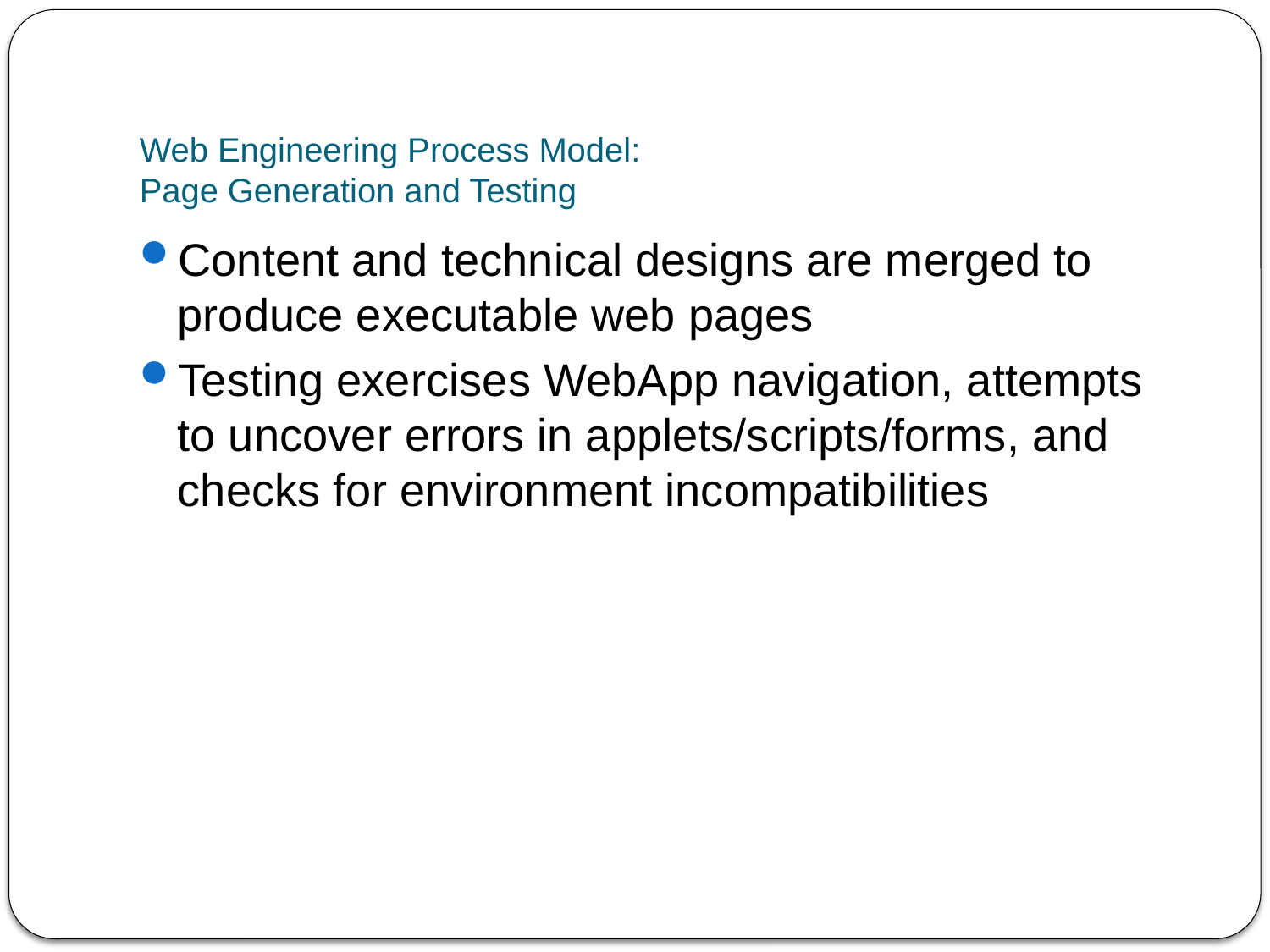

# Web Engineering Process Model: Page Generation and Testing

Content and technical designs are merged to produce executable web pages
Testing exercises WebApp navigation, attempts to uncover errors in applets/scripts/forms, and checks for environment incompatibilities